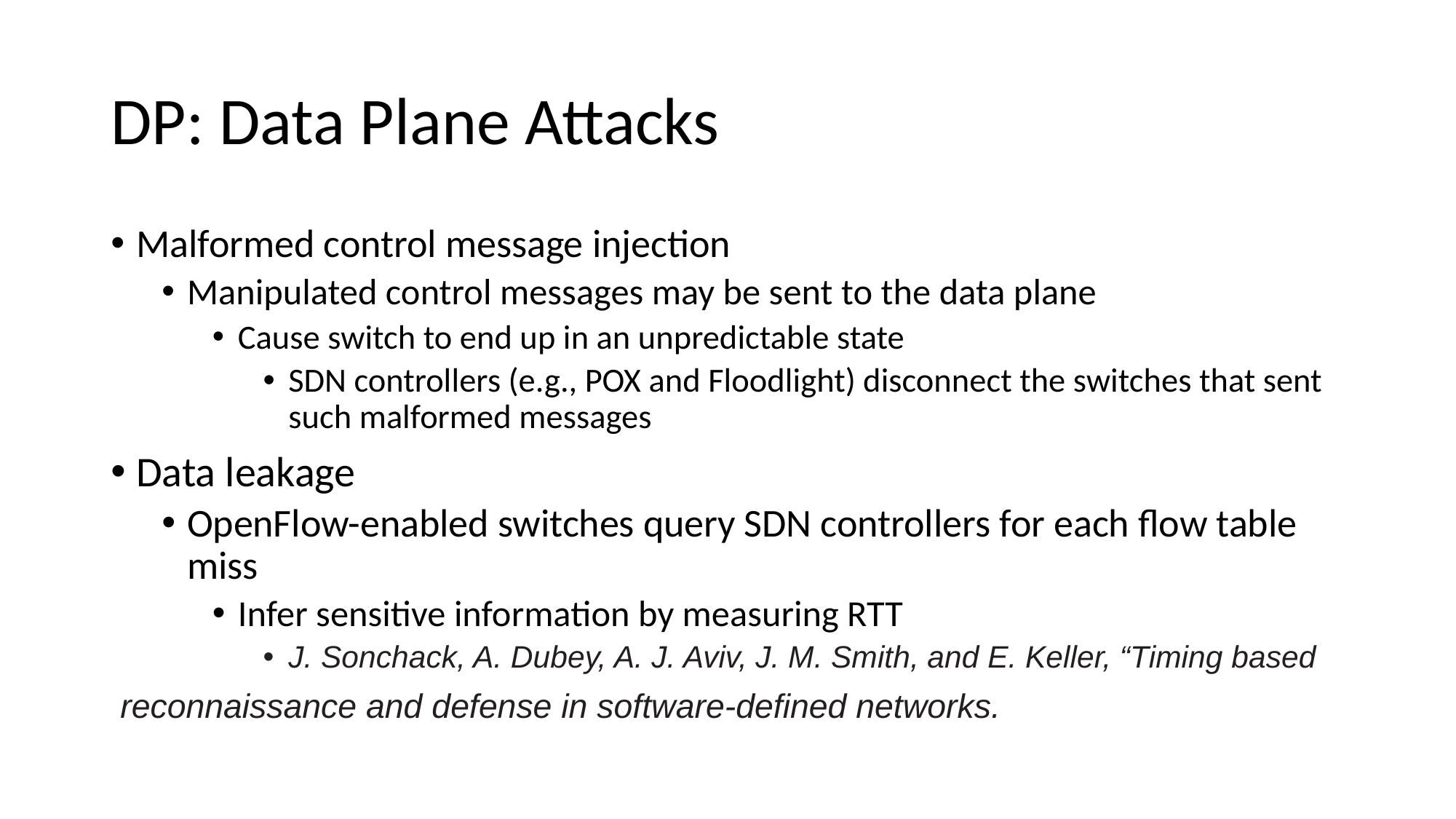

# DP: Data Plane Attacks
Malformed control message injection
Manipulated control messages may be sent to the data plane
Cause switch to end up in an unpredictable state
SDN controllers (e.g., POX and Floodlight) disconnect the switches that sent such malformed messages
Data leakage
OpenFlow-enabled switches query SDN controllers for each flow table miss
Infer sensitive information by measuring RTT
J. Sonchack, A. Dubey, A. J. Aviv, J. M. Smith, and E. Keller, “Timing based
 reconnaissance and defense in software-defined networks.